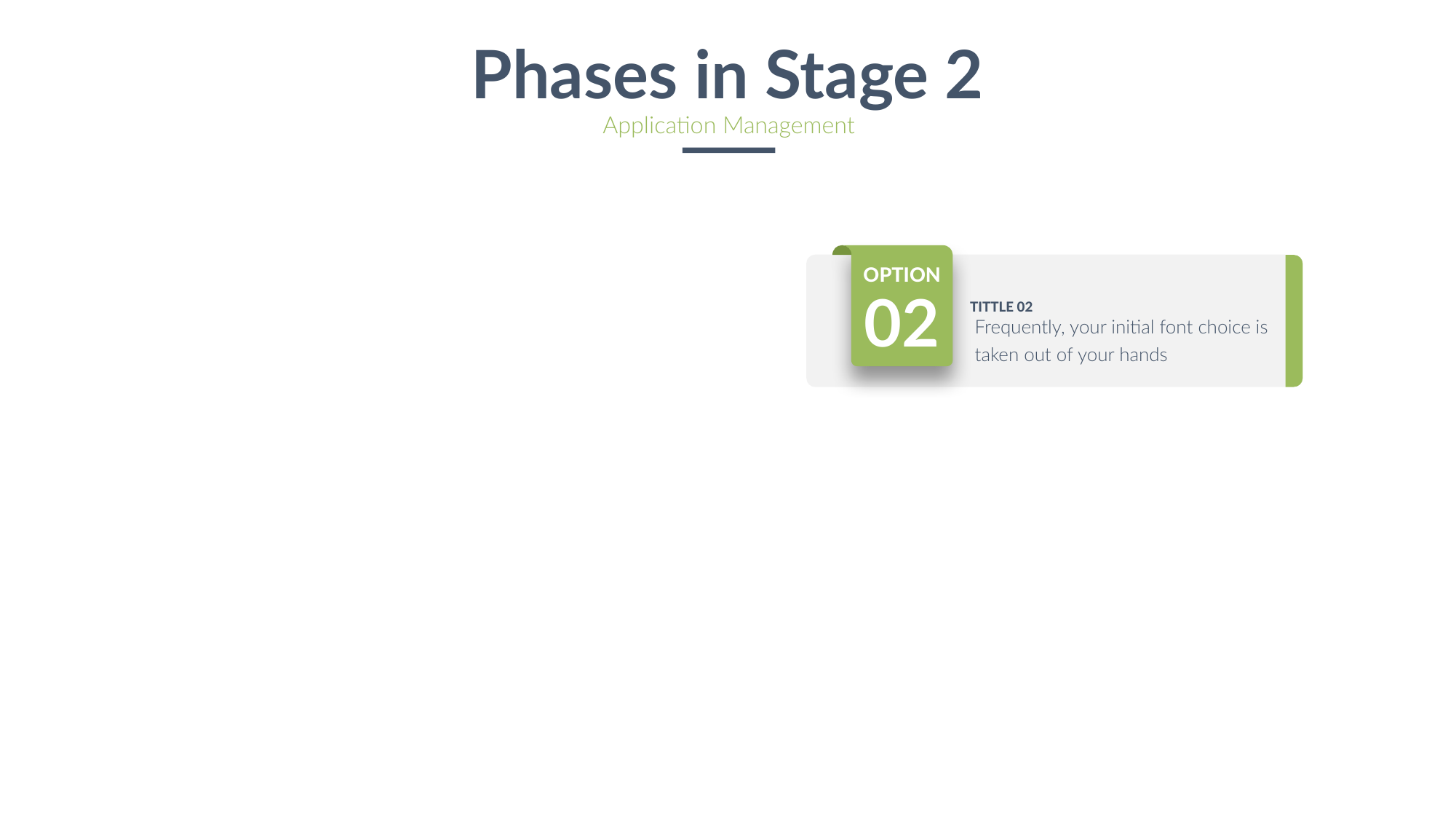

Phases in Stage 2
Application Management

OPTION
TITTLE 02
02
Frequently, your initial font choice is taken out of your hands